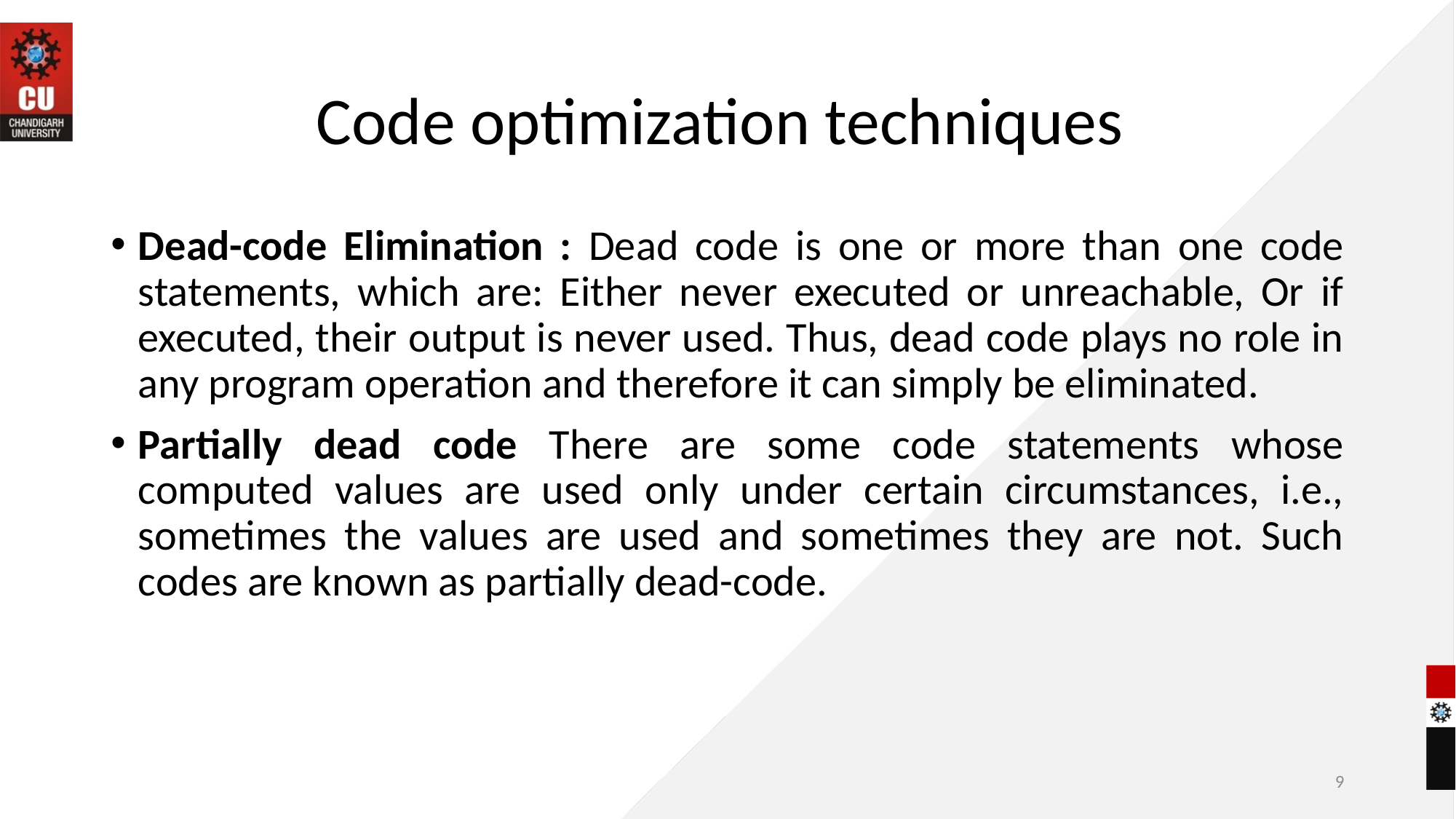

# Code optimization techniques
Dead-code Elimination : Dead code is one or more than one code statements, which are: Either never executed or unreachable, Or if executed, their output is never used. Thus, dead code plays no role in any program operation and therefore it can simply be eliminated.
Partially dead code There are some code statements whose computed values are used only under certain circumstances, i.e., sometimes the values are used and sometimes they are not. Such codes are known as partially dead-code.
9